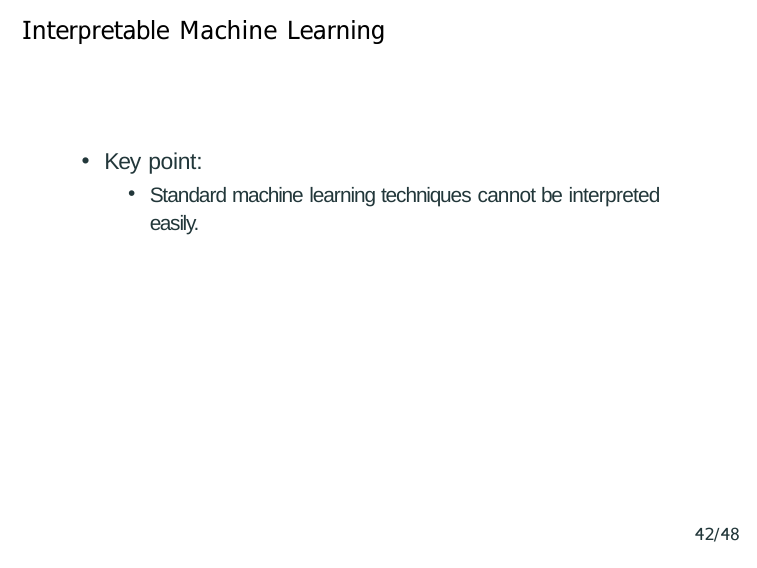

# Interpretable Machine Learning
Key point:
Standard machine learning techniques cannot be interpreted  easily.
42/48